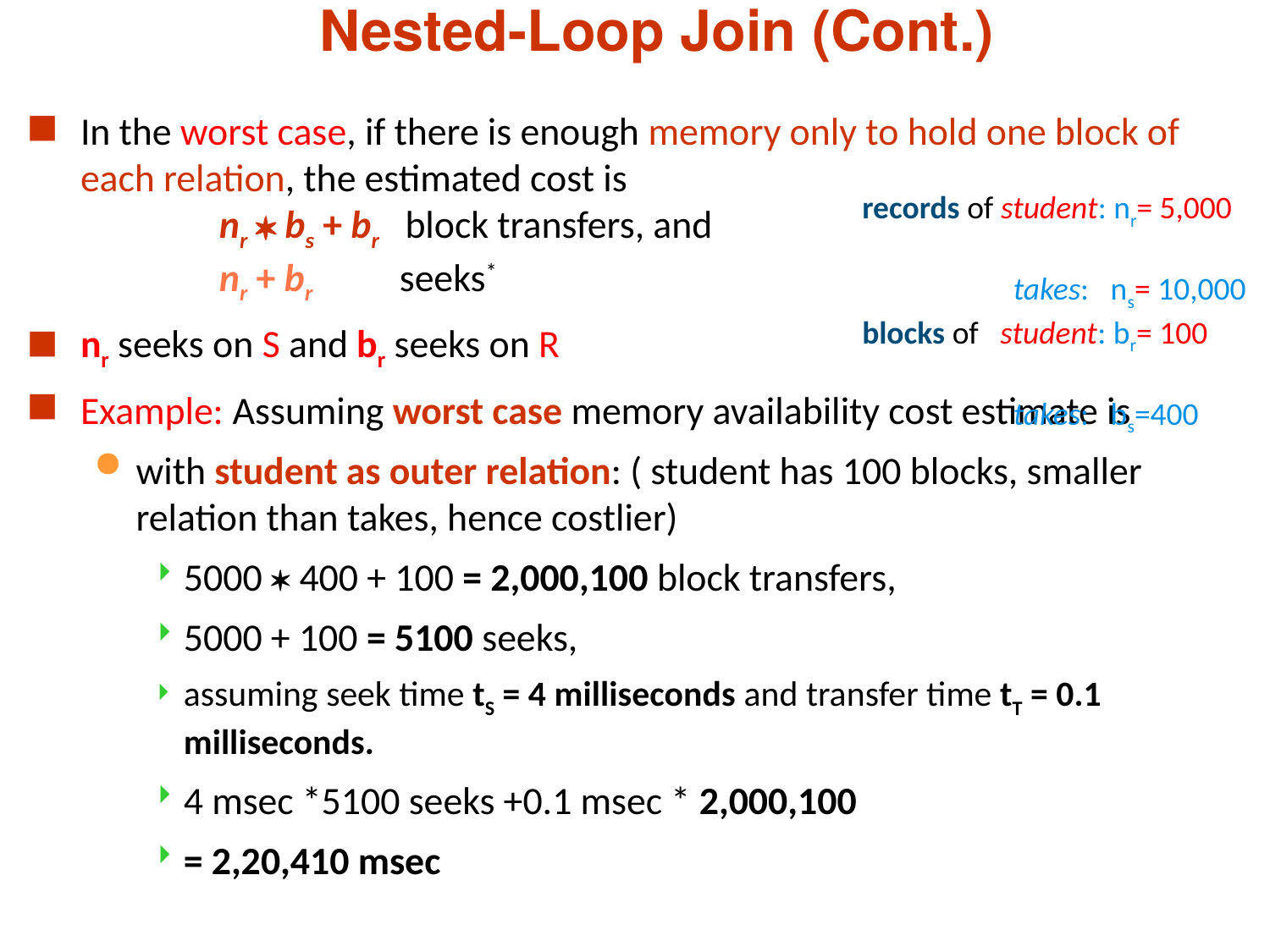

# Nested-Loop Join (Cont.)
In the worst case, if there is enough memory only to hold one block of each relation, the estimated cost is
                nr ∗ bs + br   block transfers, and
                nr + br          seeks*
nr seeks on S and br seeks on R
Example: Assuming worst case memory availability cost estimate is
with student as outer relation: ( student has 100 blocks, smaller relation than takes, hence costlier)
5000 ∗ 400 + 100 = 2,000,100 block transfers,
5000 + 100 = 5100 seeks,
assuming seek time tS = 4 milliseconds and transfer time tT = 0.1 milliseconds.
4 msec *5100 seeks +0.1 msec * 2,000,100
= 2,20,410 msec

records of student: nr= 5,000
                     takes:   ns= 10,000
blocks of   student: br= 100
                     takes:   bs=400